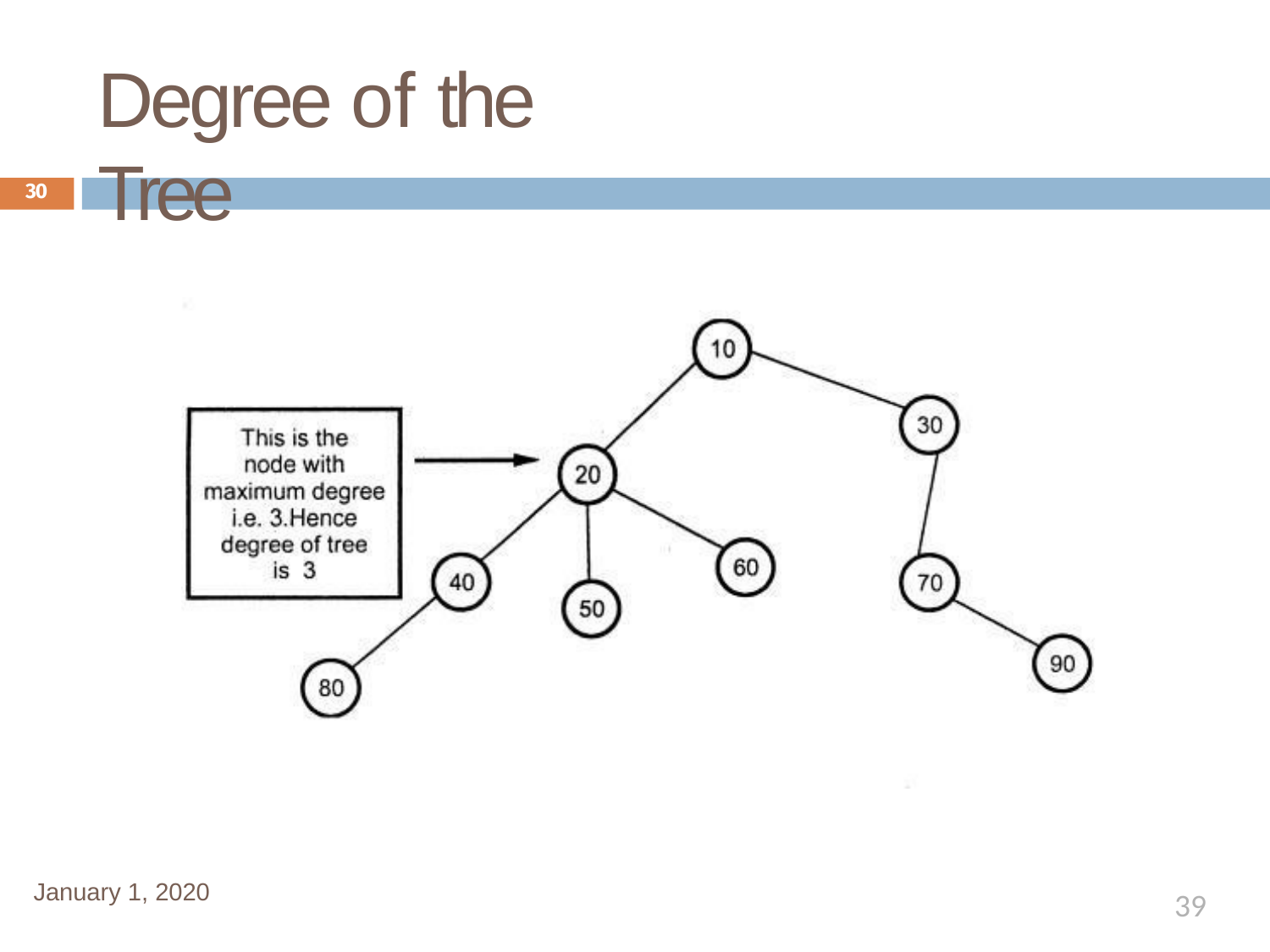

# Degree of the Tree
30

January 1, 2020
39